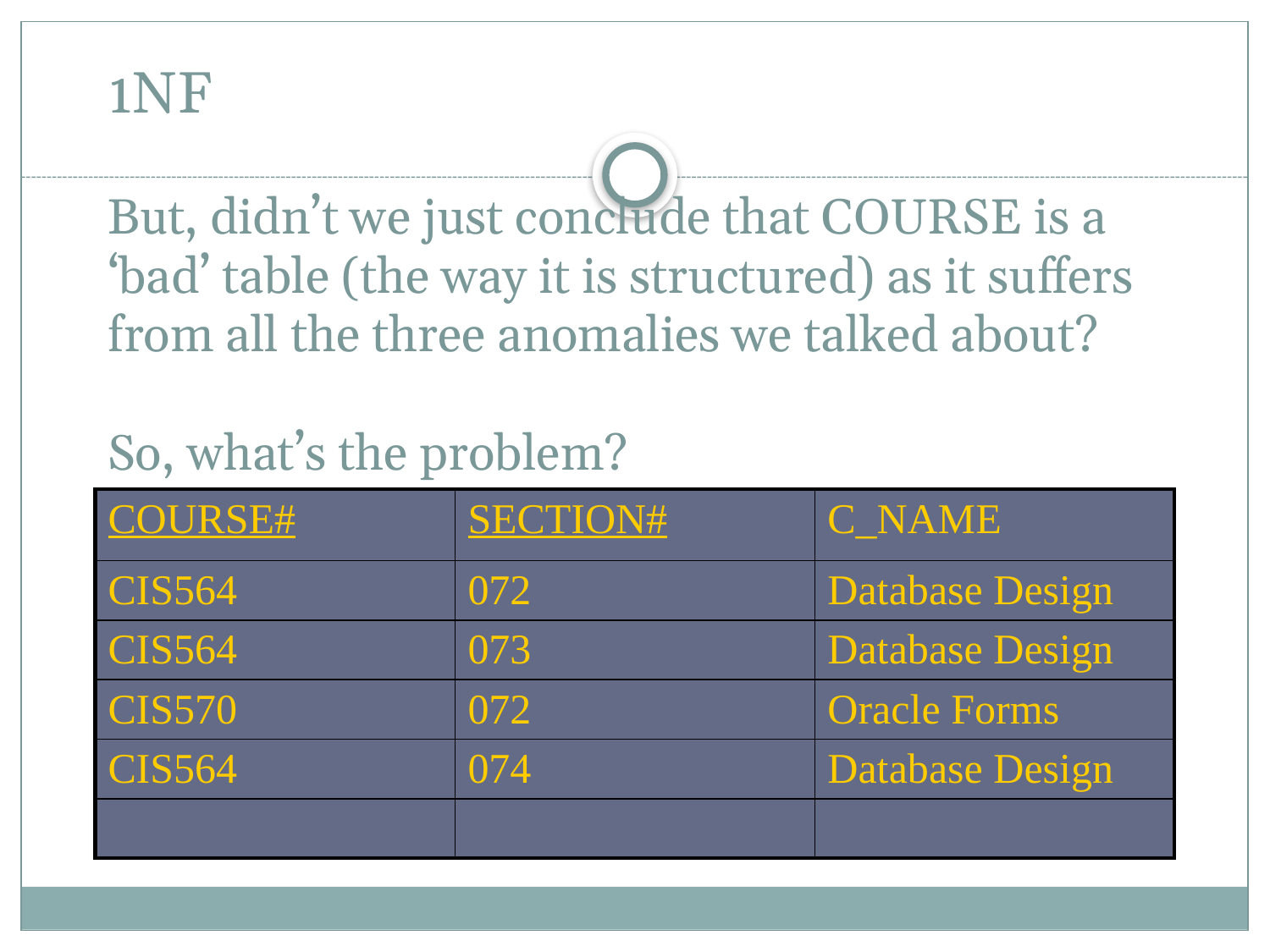

# 1NF But, didn’t we just conclude that COURSE is a ‘bad’ table (the way it is structured) as it suffers from all the three anomalies we talked about? So, what’s the problem?
| COURSE# | SECTION# | C\_NAME |
| --- | --- | --- |
| CIS564 | 072 | Database Design |
| CIS564 | 073 | Database Design |
| CIS570 | 072 | Oracle Forms |
| CIS564 | 074 | Database Design |
|  |  |  |